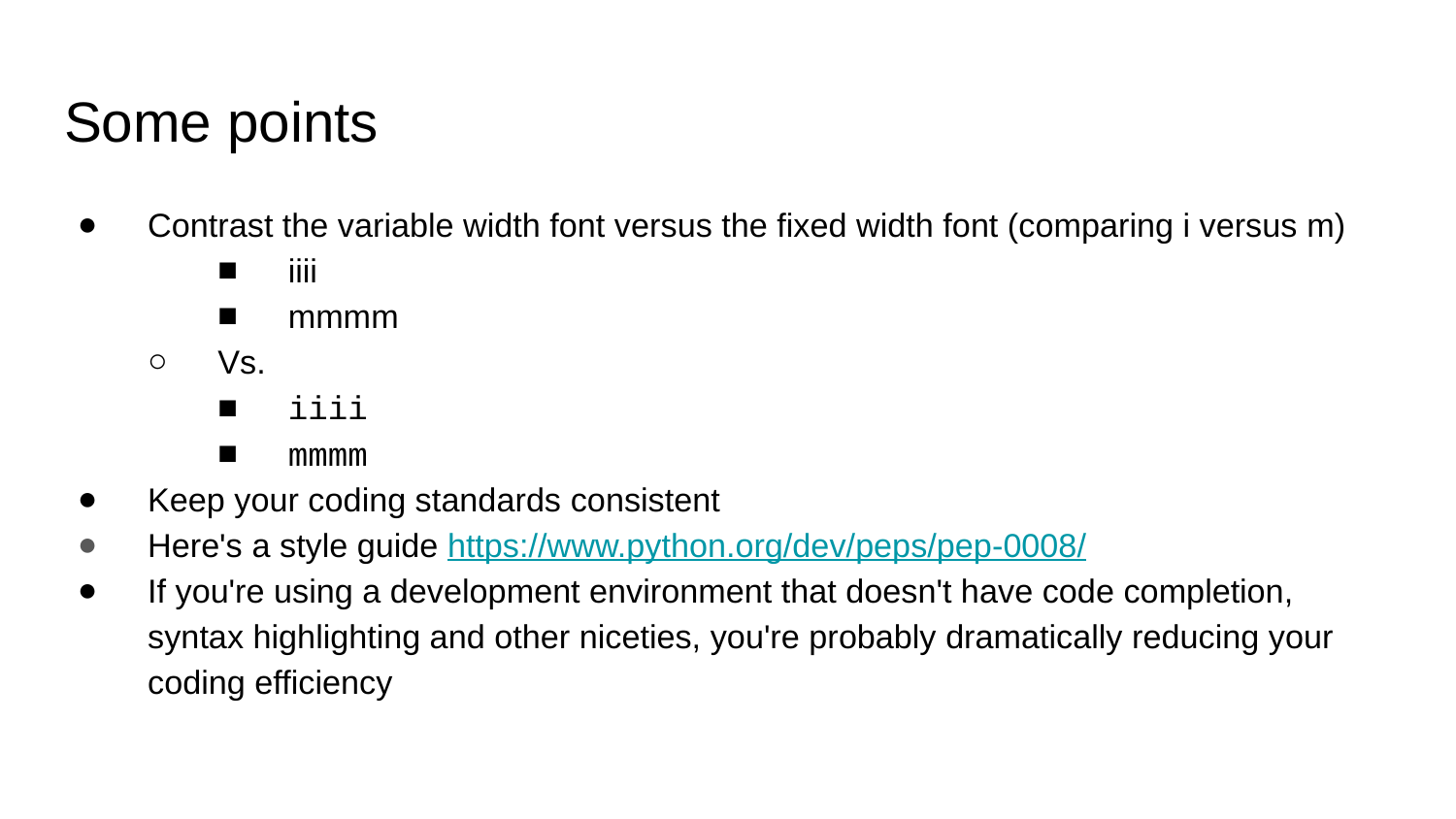

# Some points
Contrast the variable width font versus the fixed width font (comparing i versus m)
iiii
mmmm
Vs.
iiii
mmmm
Keep your coding standards consistent
Here's a style guide https://www.python.org/dev/peps/pep-0008/
If you're using a development environment that doesn't have code completion, syntax highlighting and other niceties, you're probably dramatically reducing your coding efficiency